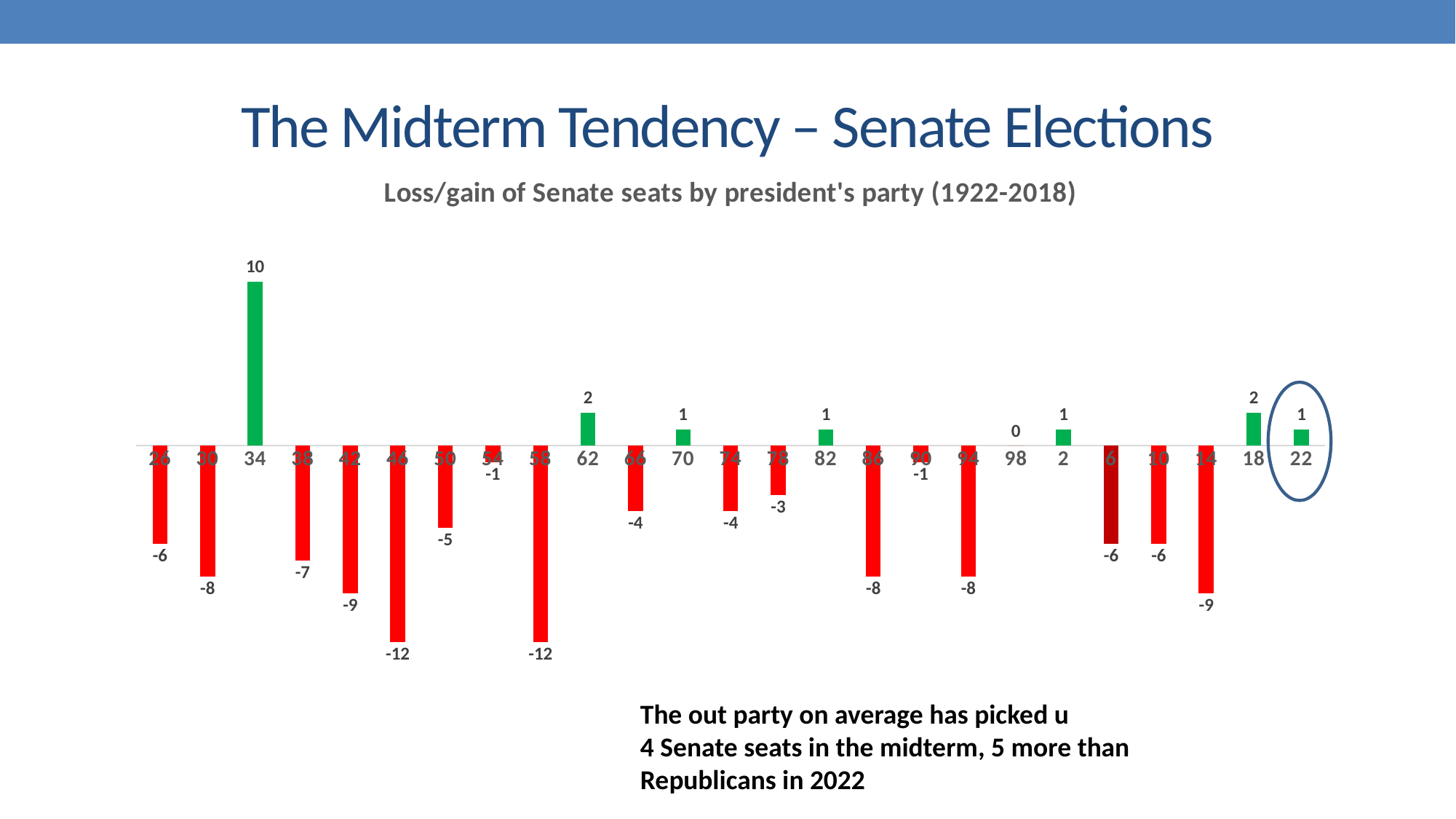

# The Midterm Tendency – Senate Elections

### Chart: Loss/gain of Senate seats by president's party (1922-2018)

| Category | Loss/gain of Senate seats by president's party |
|---|---|
| 26 | -6.0 |
| 30 | -8.0 |
| 34 | 10.0 |
| 38 | -7.0 |
| 42 | -9.0 |
| 46 | -12.0 |
| 50 | -5.0 |
| 54 | -1.0 |
| 58 | -12.0 |
| 62 | 2.0 |
| 66 | -4.0 |
| 70 | 1.0 |
| 74 | -4.0 |
| 78 | -3.0 |
| 82 | 1.0 |
| 86 | -8.0 |
| 90 | -1.0 |
| 94 | -8.0 |
| 98 | 0.0 |
| 2 | 1.0 |
| 6 | -6.0 |
| 10 | -6.0 |
| 14 | -9.0 |
| 18 | 2.0 |
| 22 | 1.0 |
The out party on average has picked u
4 Senate seats in the midterm, 5 more than
Republicans in 2022